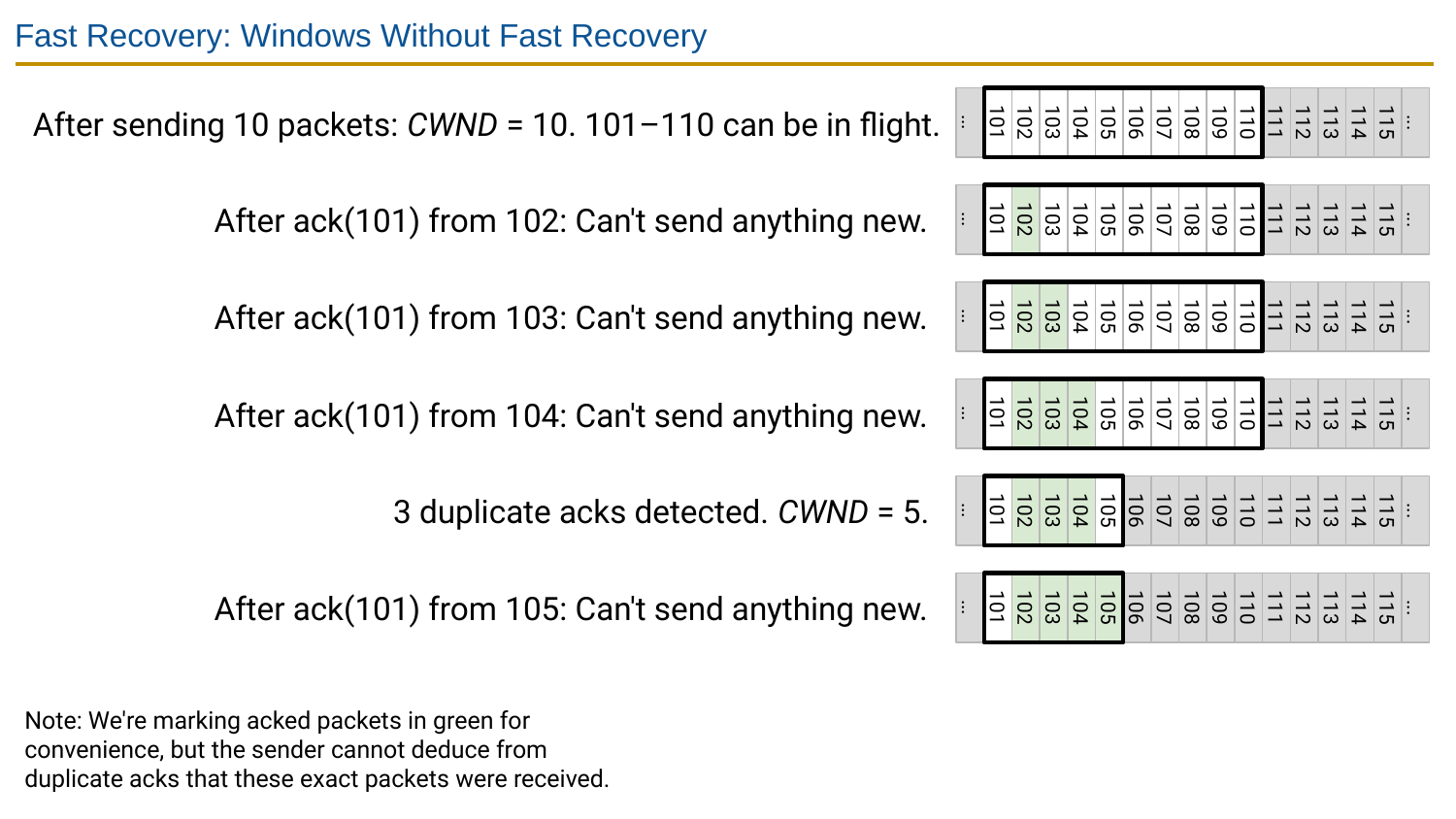

# Fast Recovery: Windows Without Fast Recovery

After sending 10 packets: CWND = 10. 101–110 can be in flight.
...
101
102
103
104
105
106
107
108
109
110
111
112
113
114
115
...

After ack(101) from 102: Can't send anything new.
...
101
102
103
104
105
106
107
108
109
110
111
112
113
114
115
...

After ack(101) from 103: Can't send anything new.
...
101
102
103
104
105
106
107
108
109
110
111
112
113
114
115
...
After ack(101) from 104: Can't send anything new.
...
101
102
103
104
105
106
107
108
109
110
111
112
113
114
115
...

3 duplicate acks detected. CWND = 5.
...
101
102
103
104
105
106
107
108
109
110
111
112
113
114
115
...

After ack(101) from 105: Can't send anything new.
...
101
102
103
104
105
106
107
108
109
110
111
112
113
114
115
...
Note: We're marking acked packets in green for convenience, but the sender cannot deduce from duplicate acks that these exact packets were received.